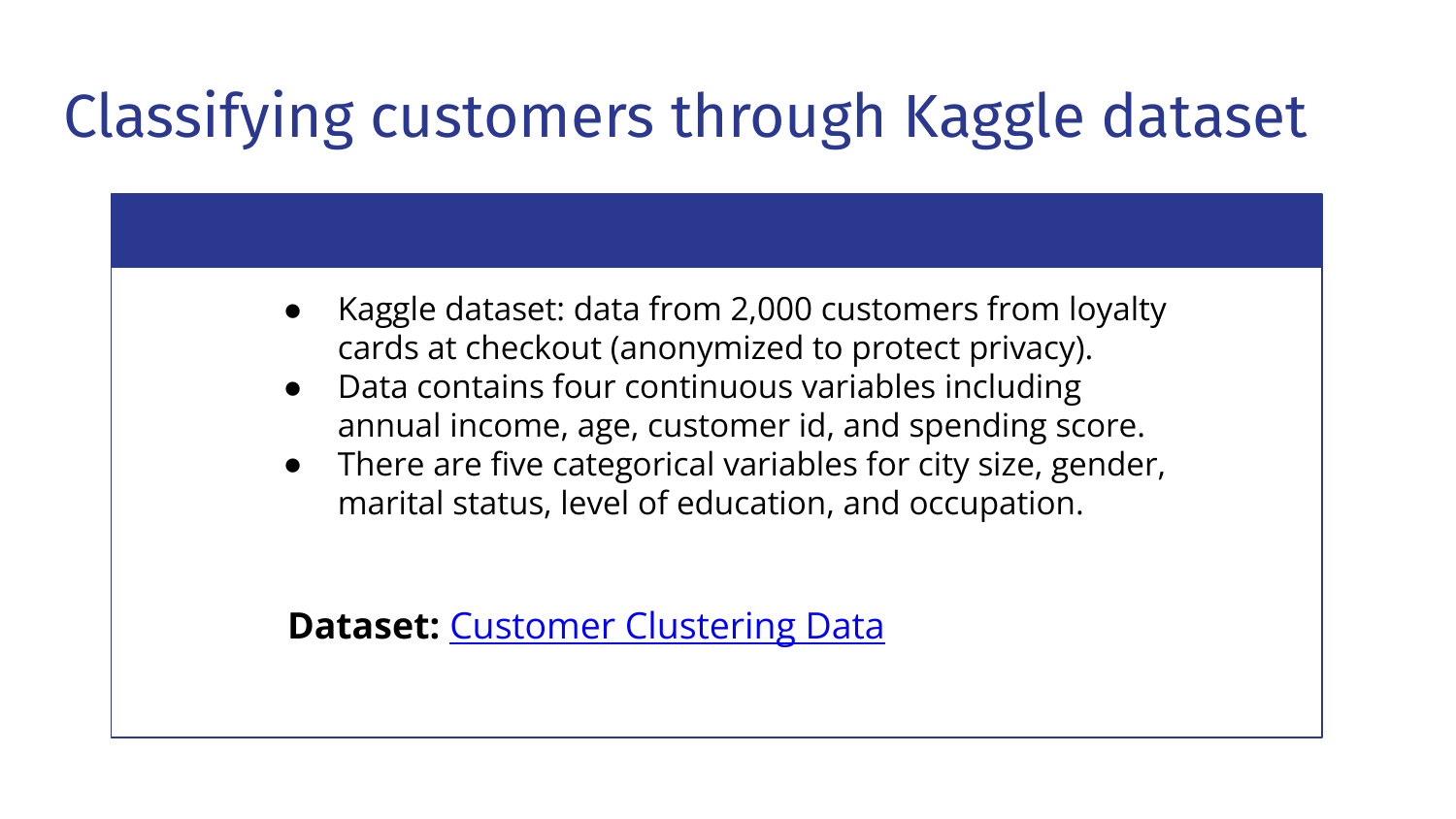

# Classifying customers through Kaggle dataset

Kaggle dataset: data from 2,000 customers from loyalty cards at checkout (anonymized to protect privacy).
Data contains four continuous variables including annual income, age, customer id, and spending score.
There are five categorical variables for city size, gender, marital status, level of education, and occupation.

Dataset: Customer Clustering Data